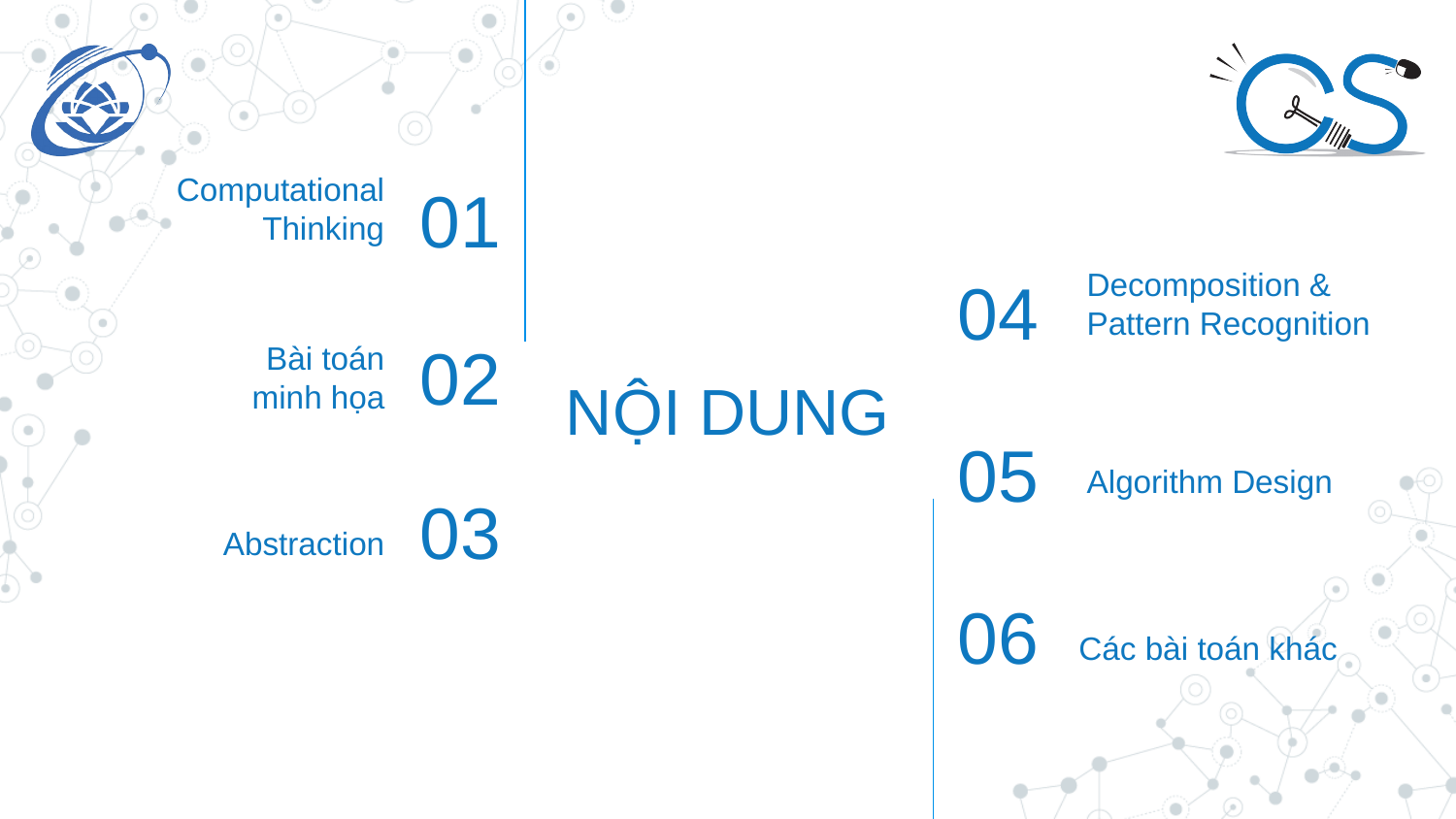

Computational Thinking
01
Decomposition &
Pattern Recognition
04
02
NỘI DUNG
Bài toán
minh họa
Algorithm Design
05
Abstraction
03
06
Các bài toán khác